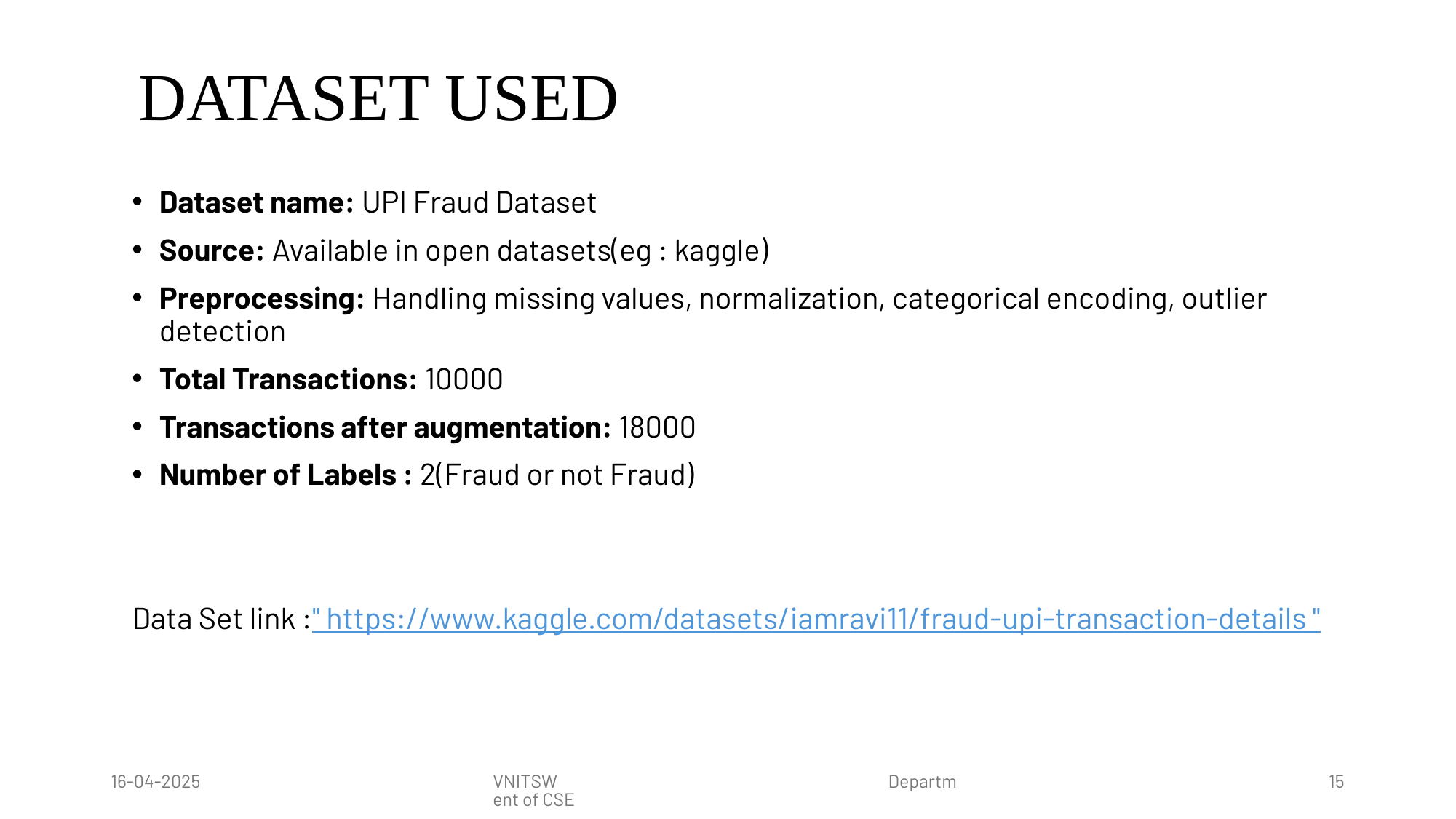

# DATASET USED
Dataset name: UPI Fraud Dataset
Source: Available in open datasets(eg : kaggle)
Preprocessing: Handling missing values, normalization, categorical encoding, outlier detection
Total Transactions: 10000
Transactions after augmentation: 18000
Number of Labels : 2(Fraud or not Fraud)

Data Set link :" https://www.kaggle.com/datasets/iamravi11/fraud-upi-transaction-details "

16-04-2025
VNITSW                                                                                           Department of CSE
15